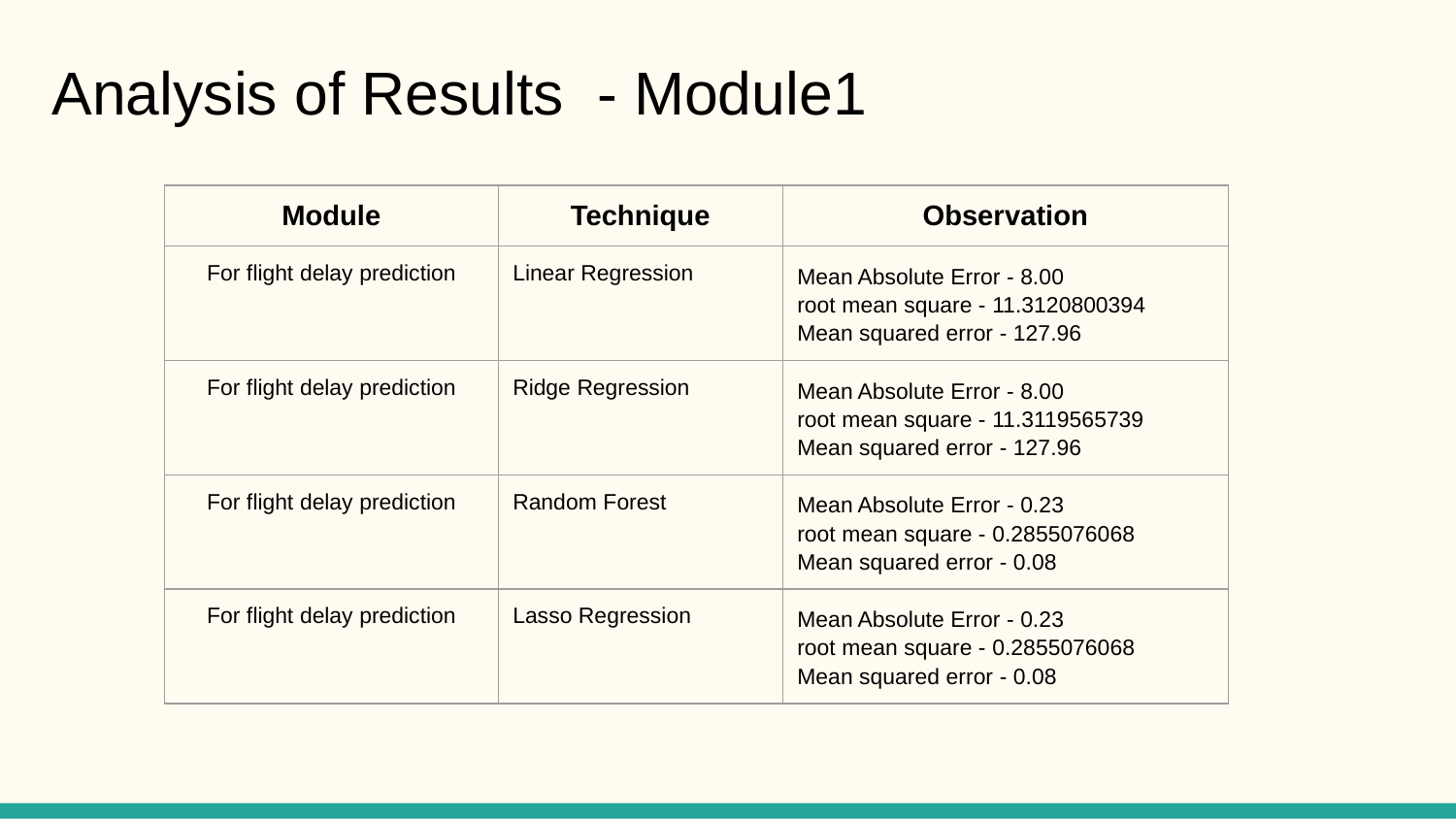

# Analysis of Results  - Module1
| Module | Technique | Observation |
| --- | --- | --- |
| For flight delay prediction | Linear Regression | Mean Absolute Error - 8.00 root mean square - 11.3120800394 Mean squared error - 127.96 |
| For flight delay prediction | Ridge Regression | Mean Absolute Error - 8.00 root mean square - 11.3119565739 Mean squared error - 127.96 |
| For flight delay prediction | Random Forest | Mean Absolute Error - 0.23 root mean square - 0.2855076068 Mean squared error - 0.08 |
| For flight delay prediction | Lasso Regression | Mean Absolute Error - 0.23 root mean square - 0.2855076068 Mean squared error - 0.08 |